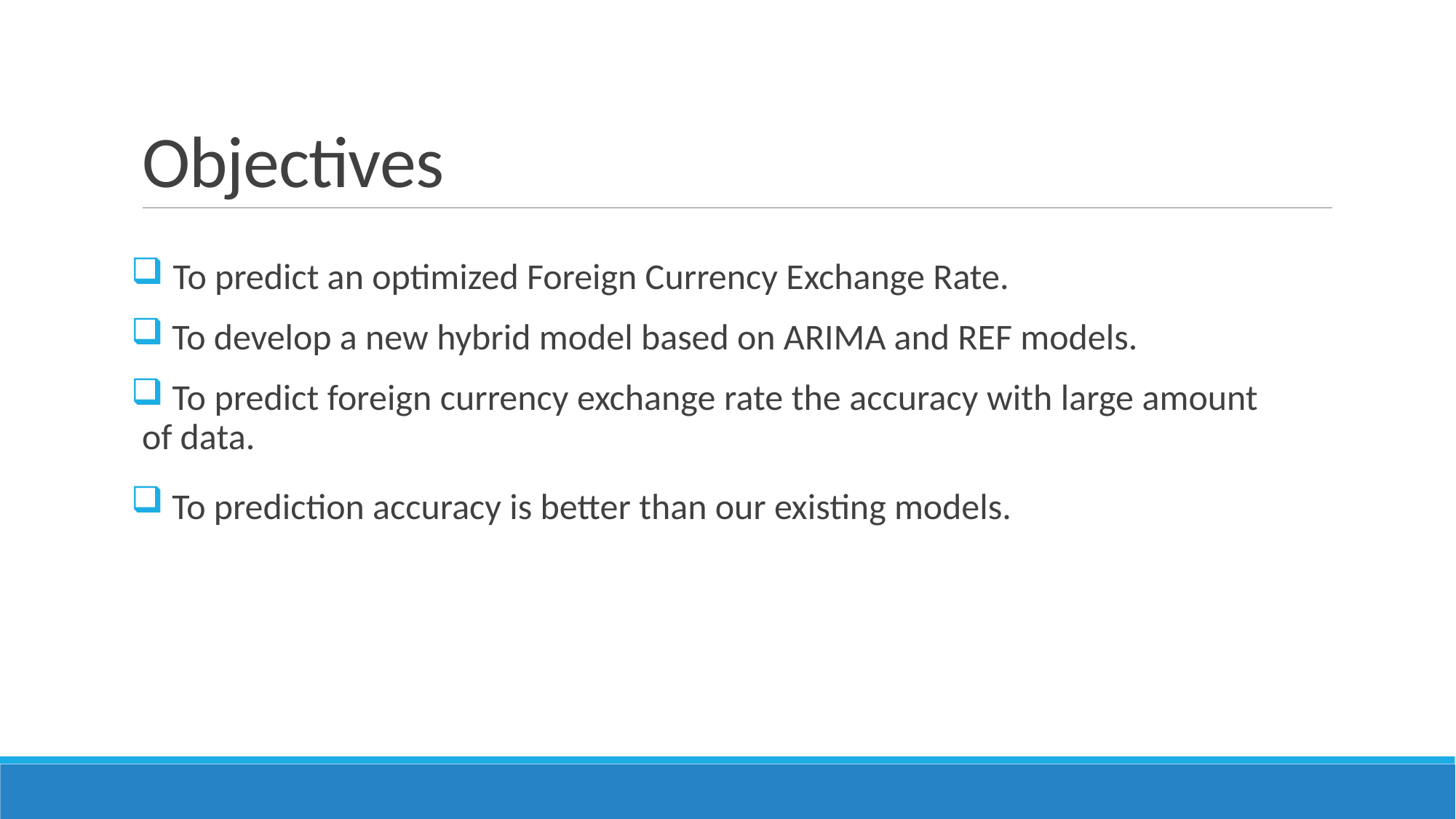

# Objectives
 To predict an optimized Foreign Currency Exchange Rate.
 To develop a new hybrid model based on ARIMA and REF models.
 To predict foreign currency exchange rate the accuracy with large amount    of data.
 To prediction accuracy is better than our existing models.